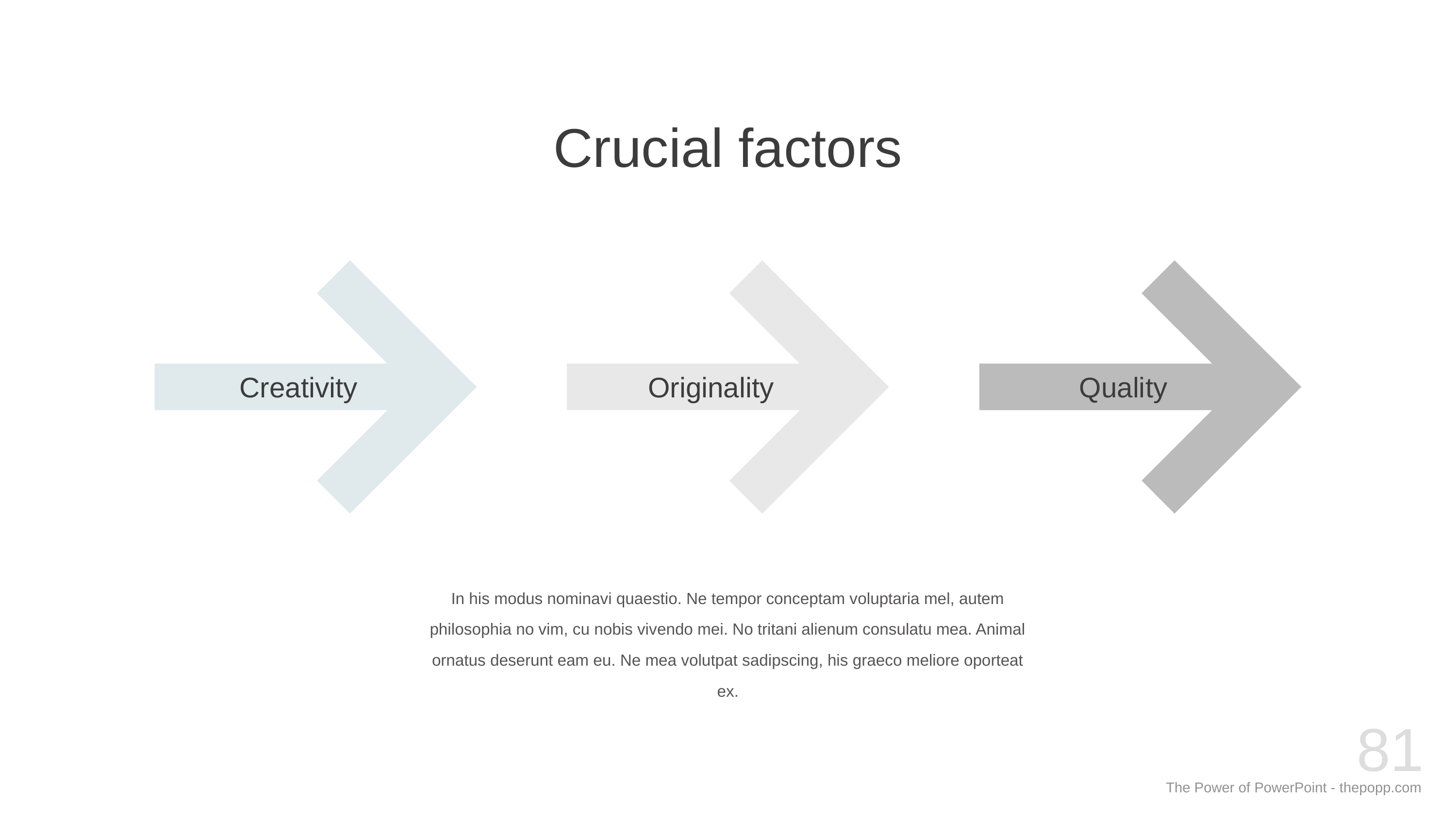

# Crucial factors
Creativity
Originality
Quality
In his modus nominavi quaestio. Ne tempor conceptam voluptaria mel, autem philosophia no vim, cu nobis vivendo mei. No tritani alienum consulatu mea. Animal ornatus deserunt eam eu. Ne mea volutpat sadipscing, his graeco meliore oporteat ex.
81
The Power of PowerPoint - thepopp.com